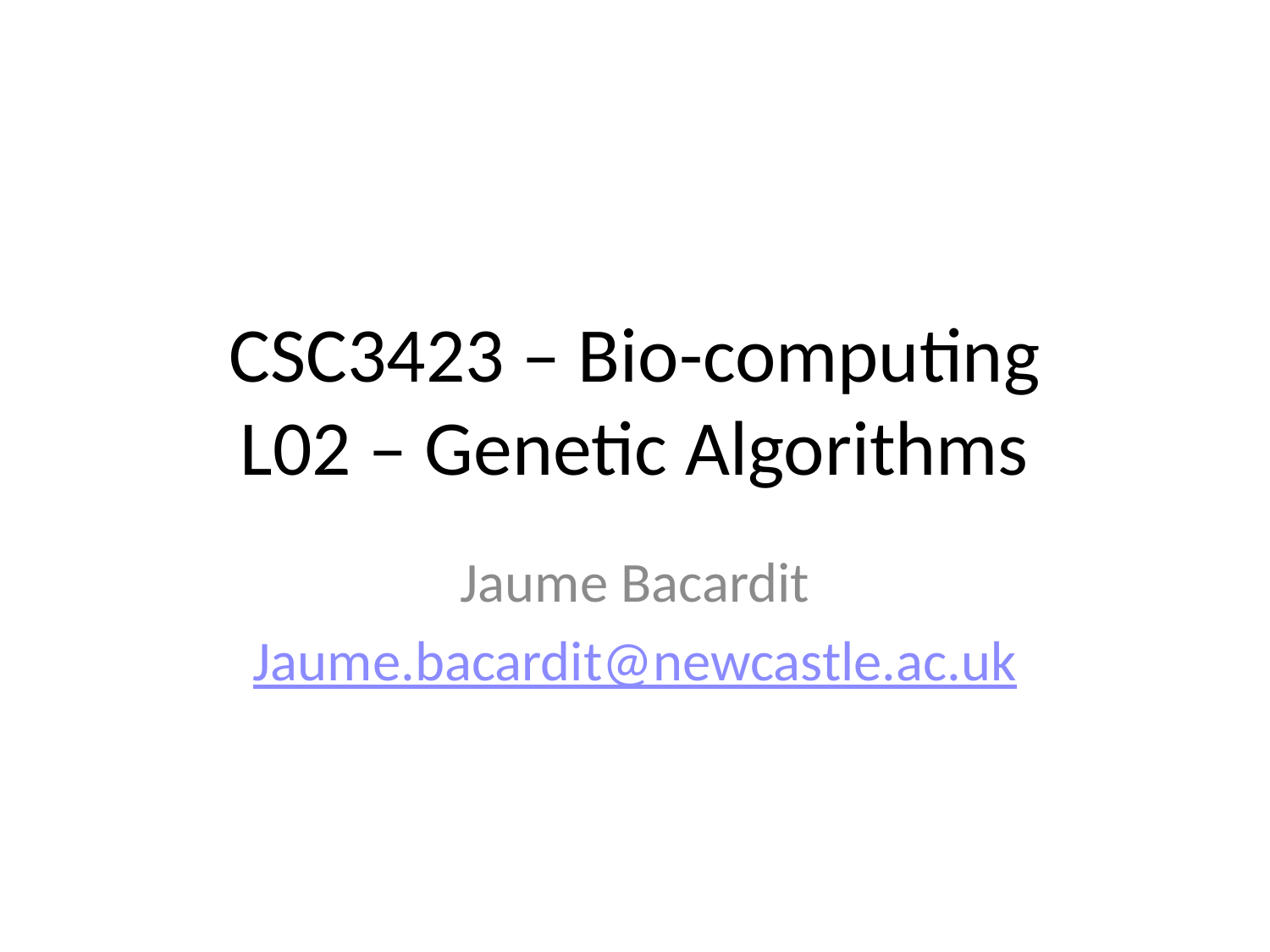

# CSC3423 – Bio-computing L02 – Genetic Algorithms
Jaume Bacardit
Jaume.bacardit@newcastle.ac.uk